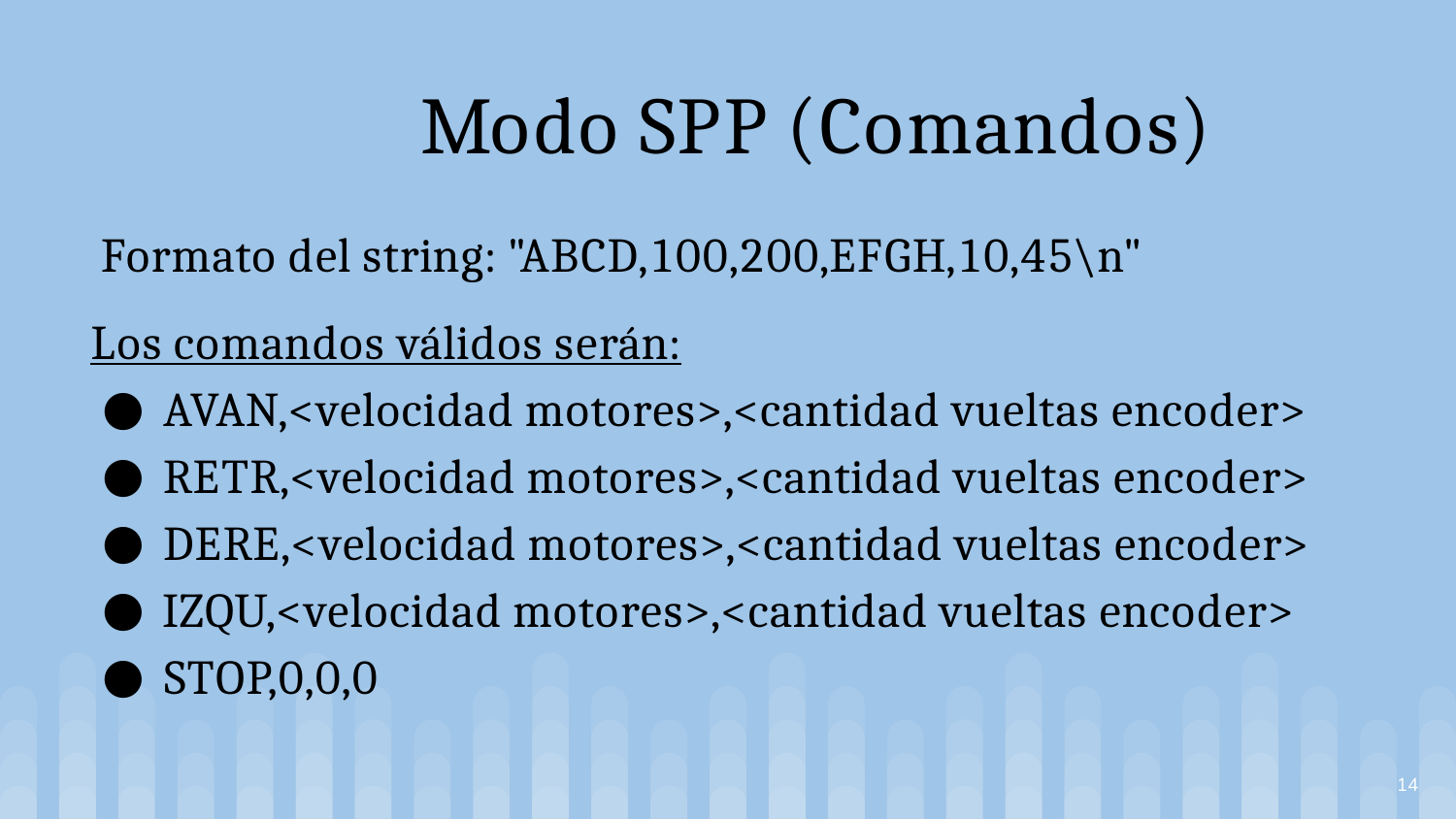

Modo SPP (Comandos)
# Formato del string: "ABCD,100,200,EFGH,10,45\n"
Los comandos válidos serán:
AVAN,<velocidad motores>,<cantidad vueltas encoder>
RETR,<velocidad motores>,<cantidad vueltas encoder>
DERE,<velocidad motores>,<cantidad vueltas encoder>
IZQU,<velocidad motores>,<cantidad vueltas encoder>
STOP,0,0,0
14